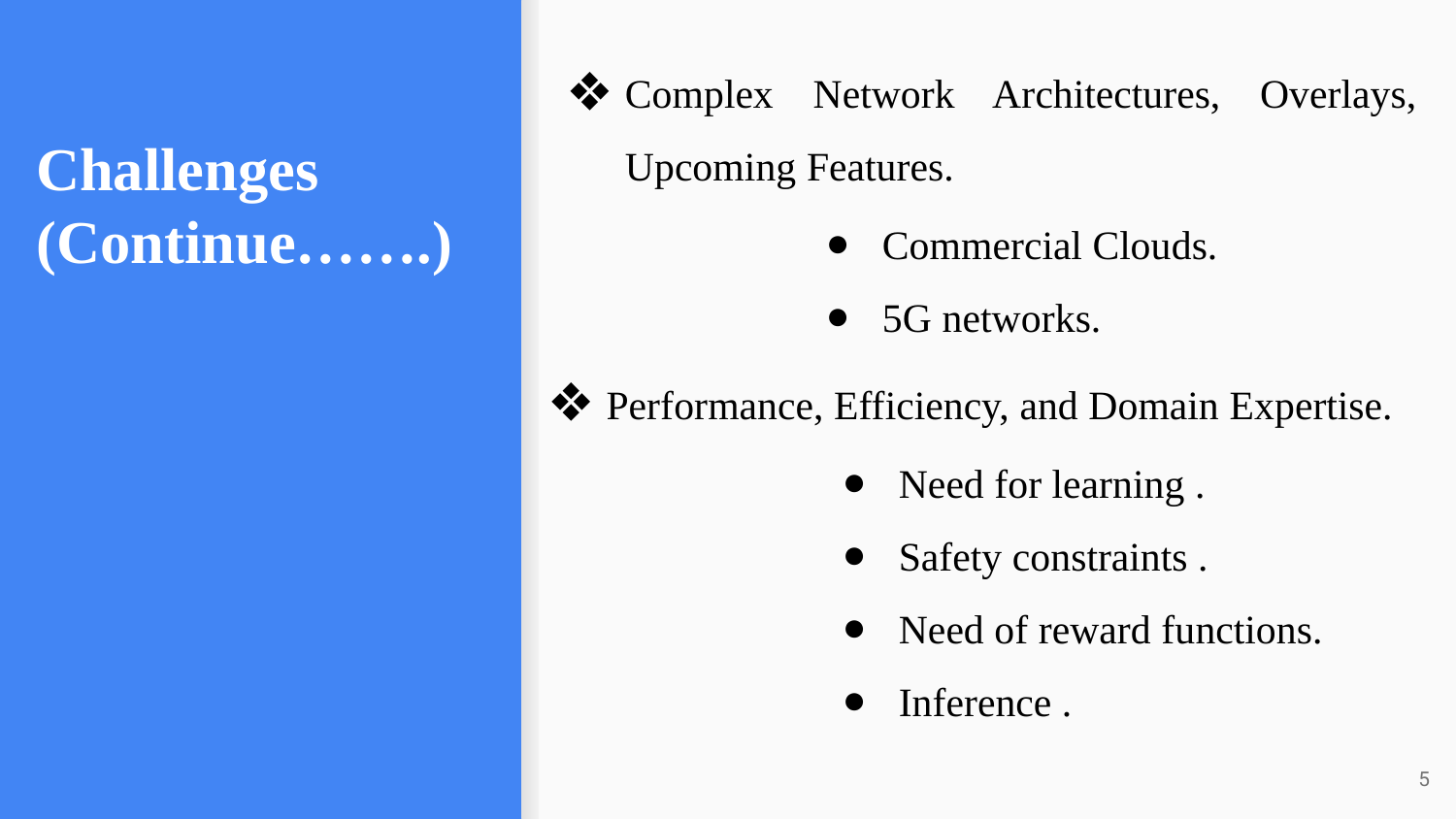

Complex Network Architectures, Overlays, Upcoming Features.

Challenges
(Continue…….)
Commercial Clouds.
5G networks.
Performance, Efficiency, and Domain Expertise.
Need for learning .
Safety constraints .
Need of reward functions.
Inference .
5